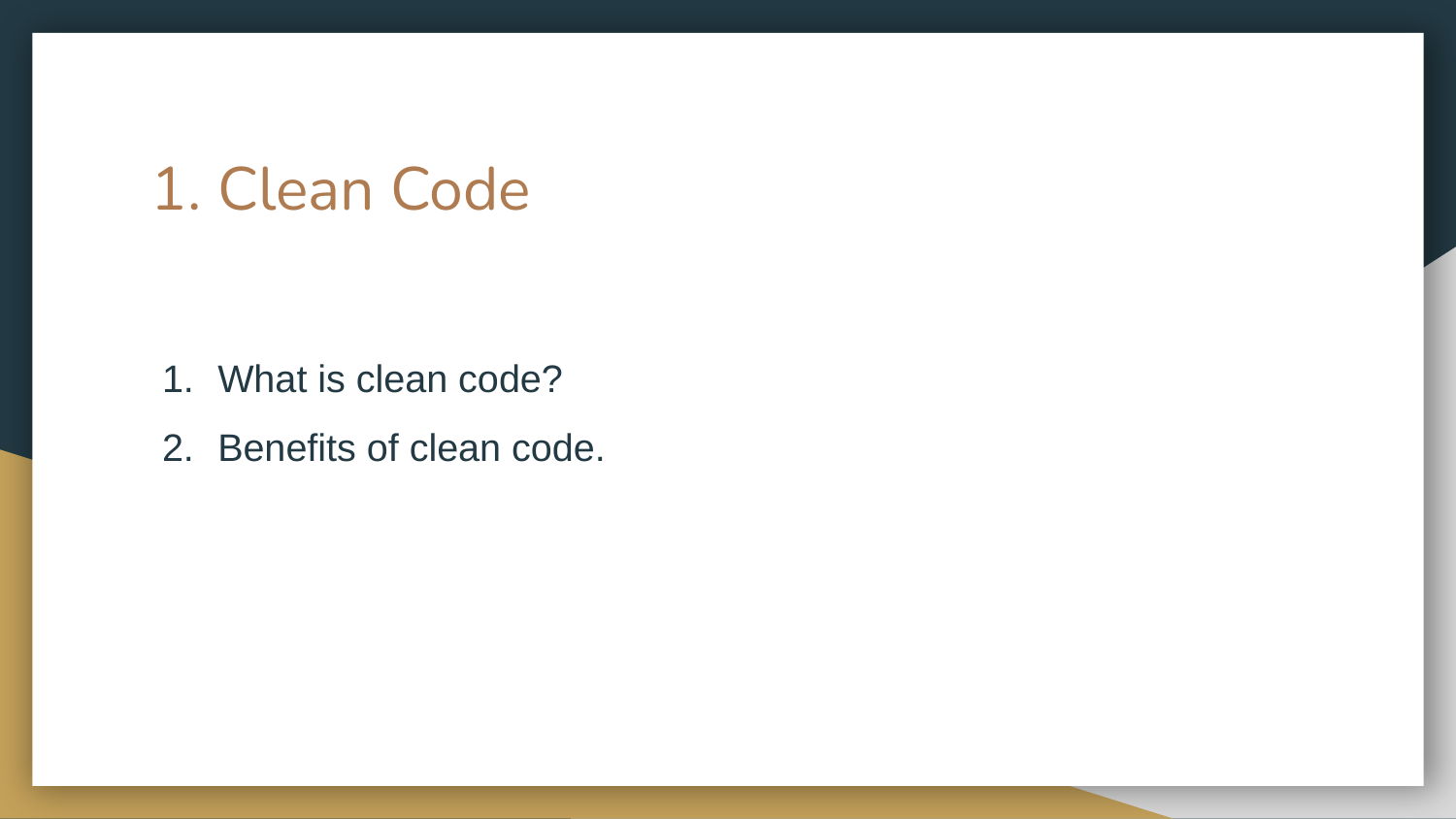

# Clean Code
What is clean code?
Benefits of clean code.